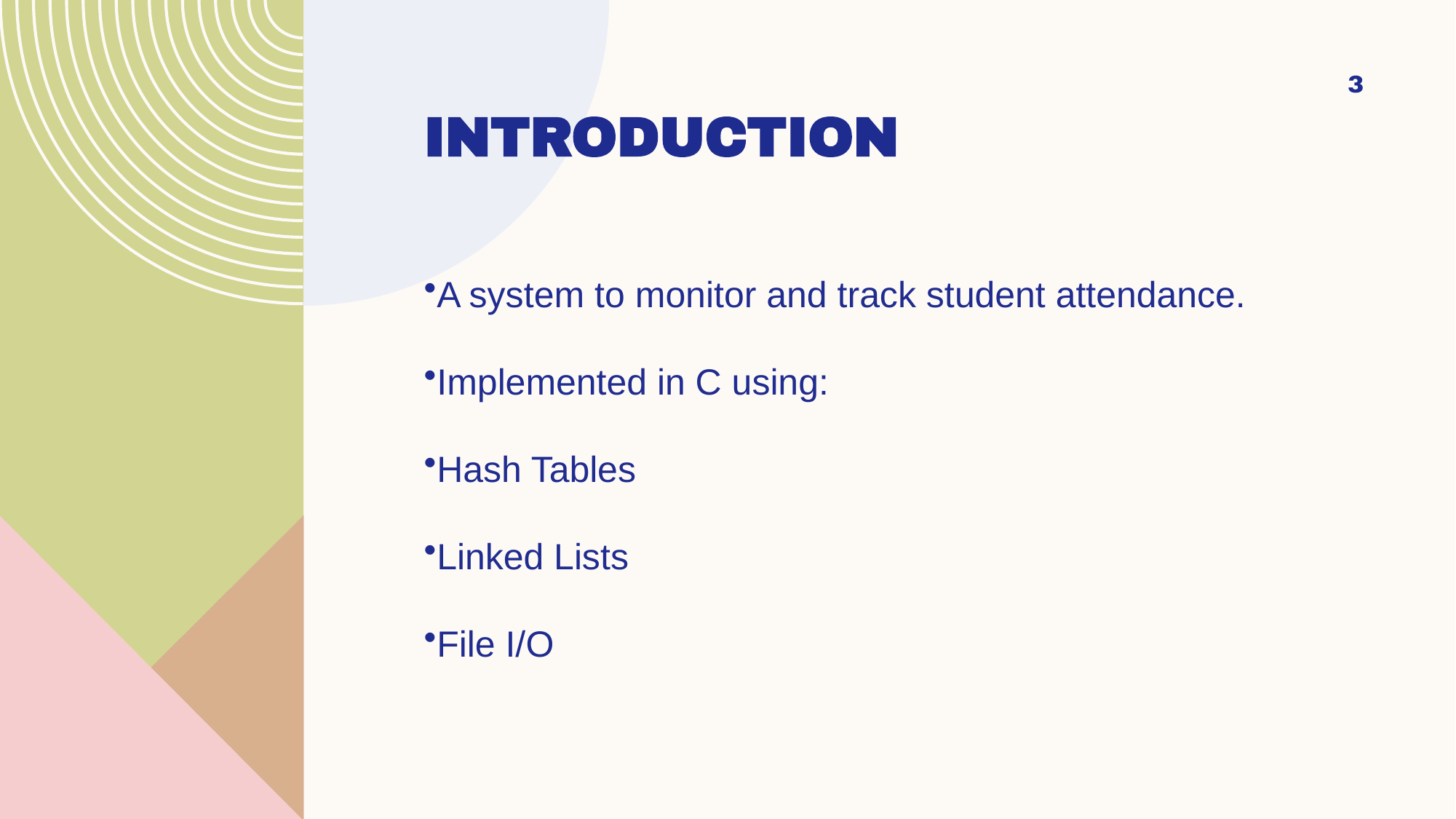

3
# Introduction
A system to monitor and track student attendance.

Implemented in C using:

Hash Tables

Linked Lists

File I/O